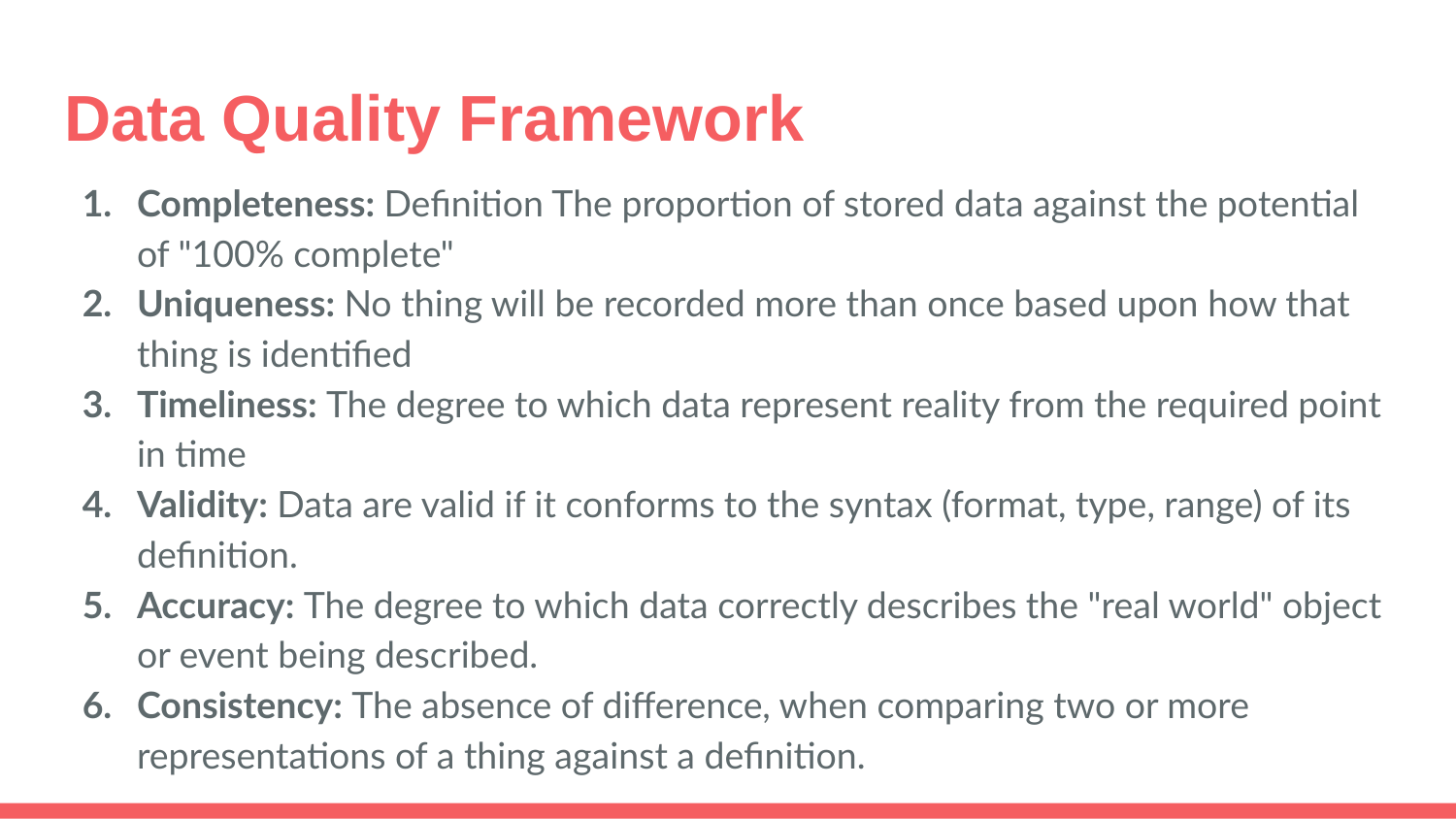

# Data Quality Framework
Completeness: Definition The proportion of stored data against the potential of "100% complete"
Uniqueness: No thing will be recorded more than once based upon how that thing is identified
Timeliness: The degree to which data represent reality from the required point in time
Validity: Data are valid if it conforms to the syntax (format, type, range) of its definition.
Accuracy: The degree to which data correctly describes the "real world" object or event being described.
Consistency: The absence of difference, when comparing two or more representations of a thing against a definition.